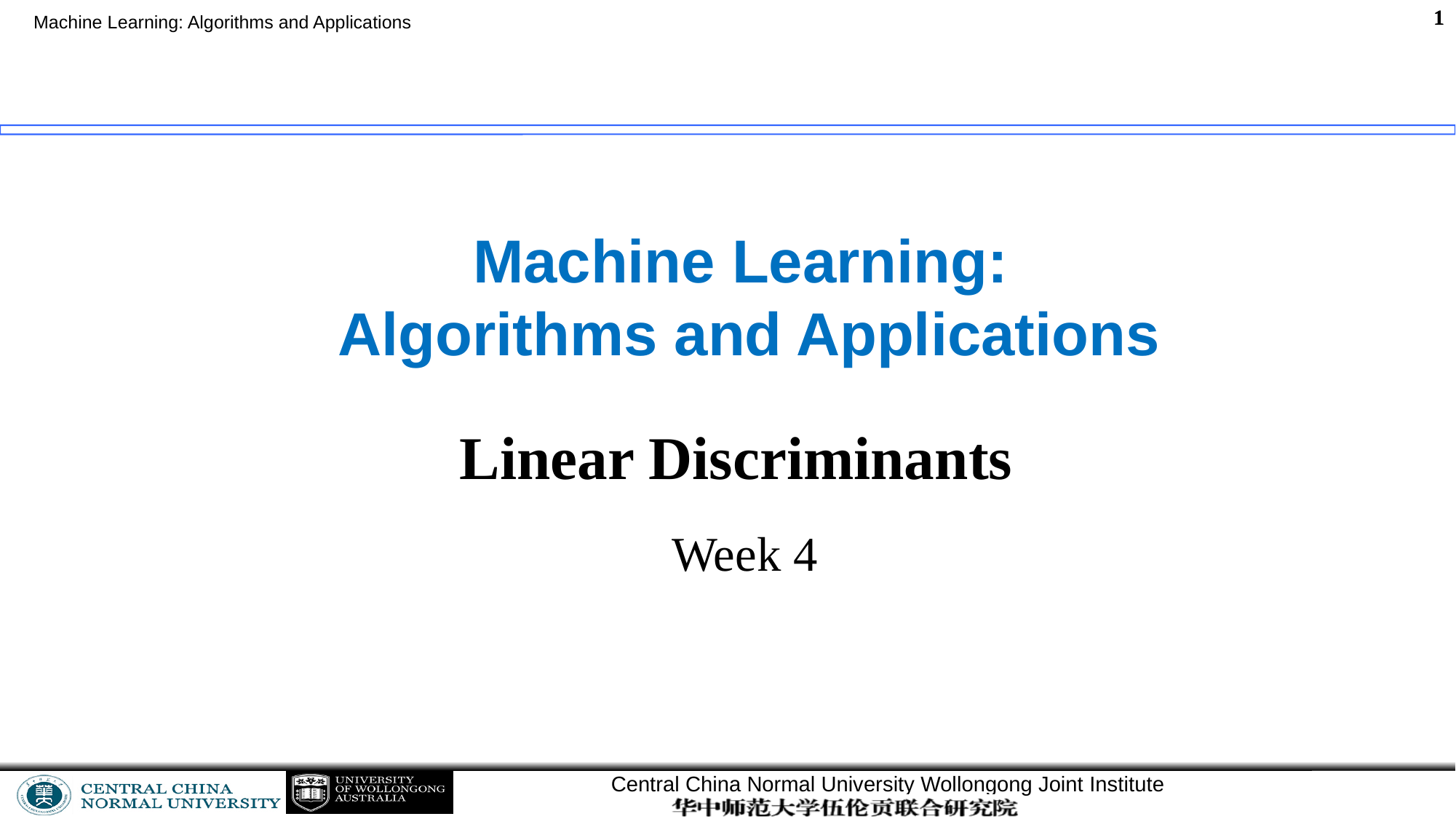

# Machine Learning: Algorithms and Applications
Linear Discriminants
Week 4